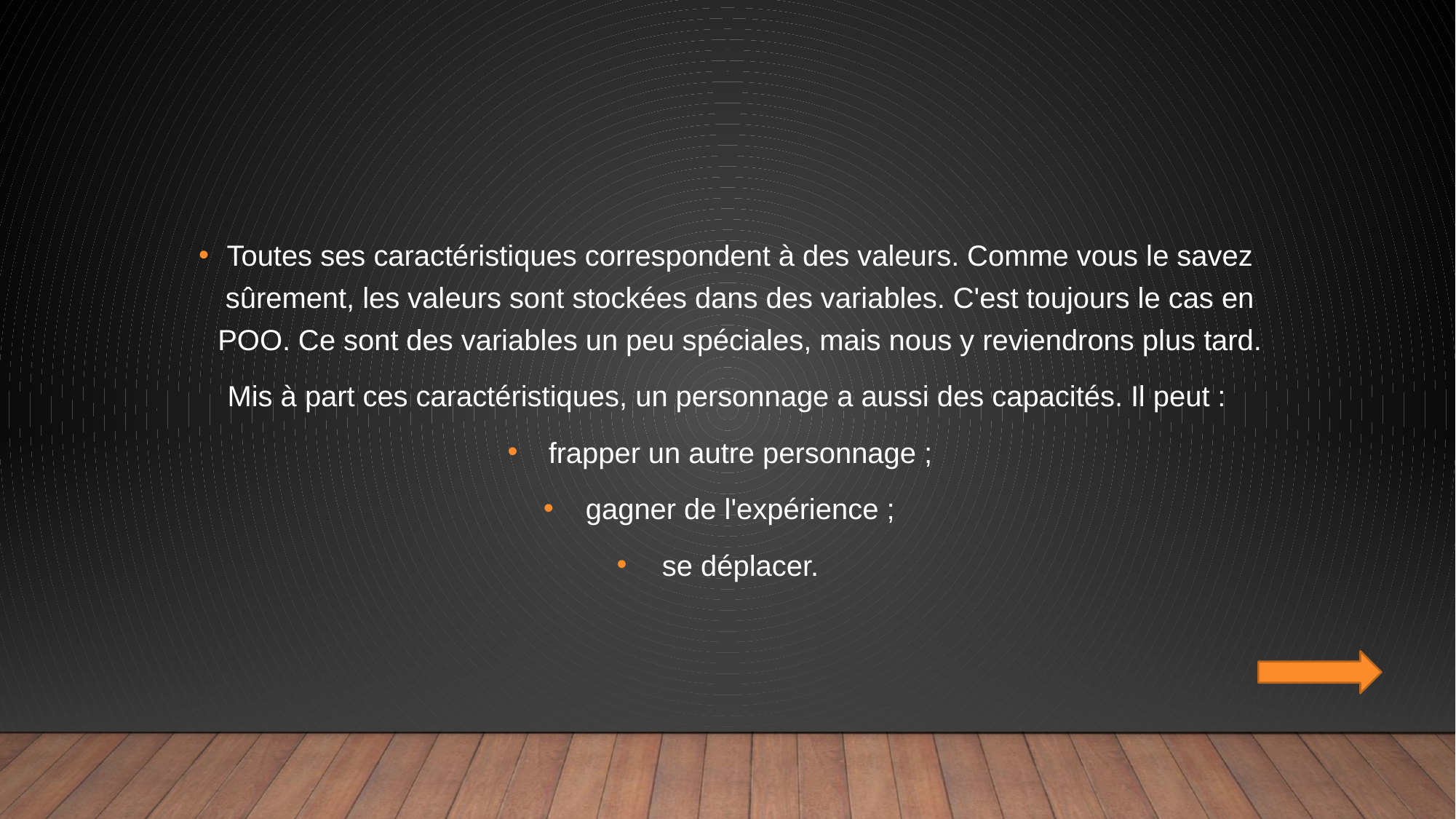

#
Toutes ses caractéristiques correspondent à des valeurs. Comme vous le savez sûrement, les valeurs sont stockées dans des variables. C'est toujours le cas en POO. Ce sont des variables un peu spéciales, mais nous y reviendrons plus tard.
Mis à part ces caractéristiques, un personnage a aussi des capacités. Il peut :
frapper un autre personnage ;
gagner de l'expérience ;
se déplacer.